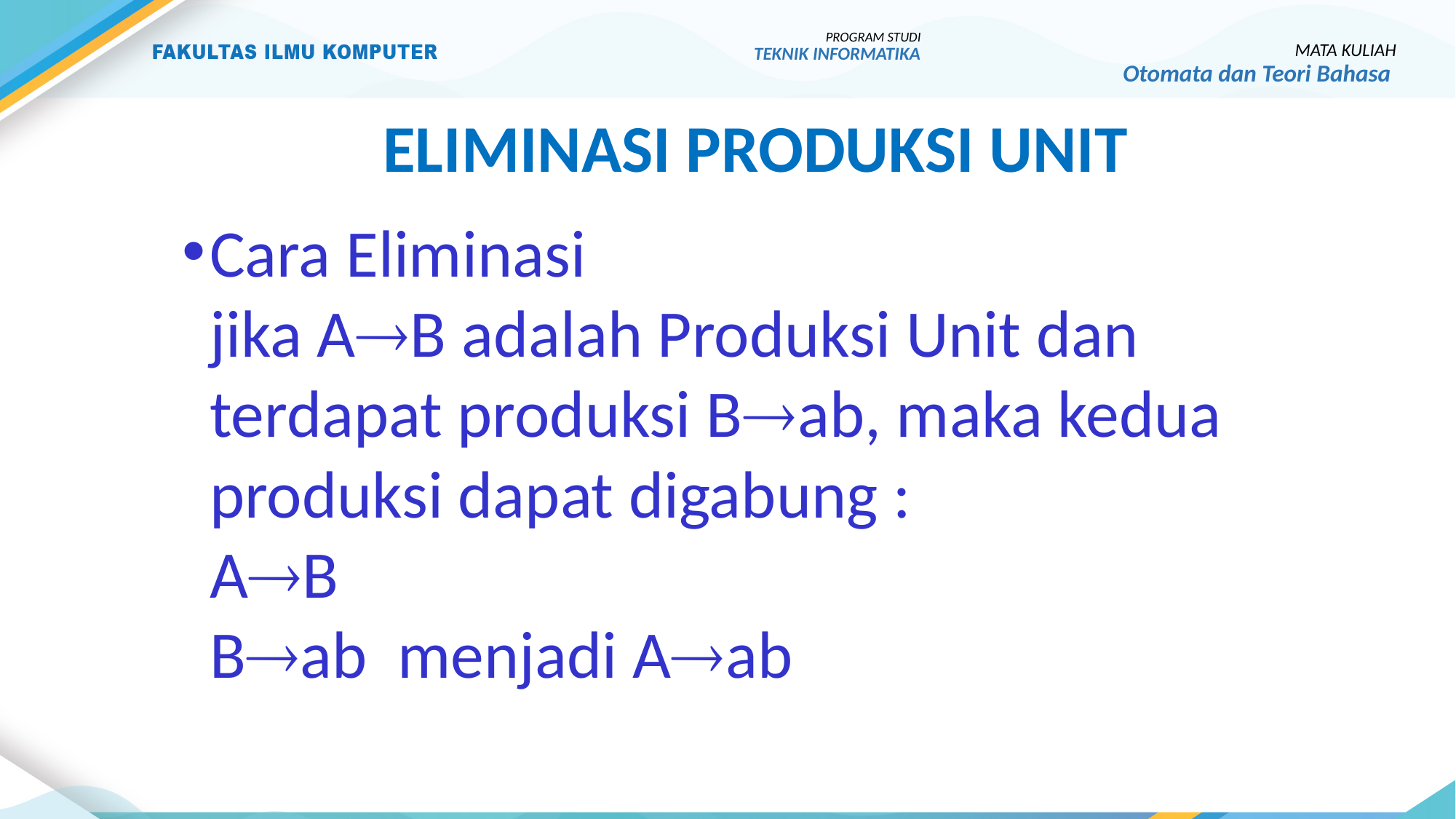

PROGRAM STUDI
TEKNIK INFORMATIKA
MATA KULIAH
Otomata dan Teori Bahasa
Eliminasi produksi unit
Cara Eliminasi
	jika A→B adalah Produksi Unit dan terdapat produksi B→ab, maka kedua produksi dapat digabung :
	A→B
	B→ab  menjadi A→ab